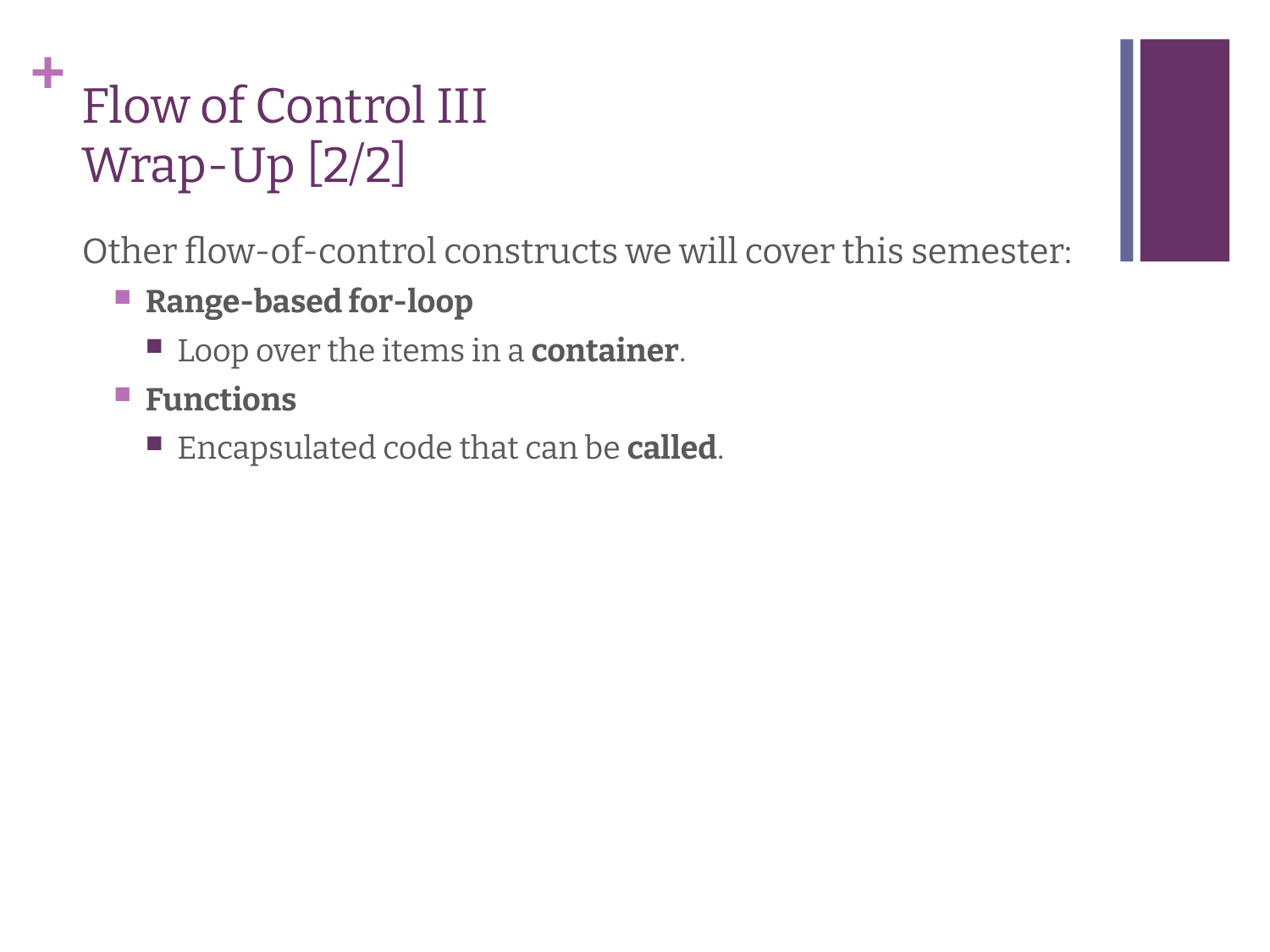

# Flow of Control III Wrap-Up [2/2]
Other flow-of-control constructs we will cover this semester:
Range-based for-loop
Loop over the items in a container.
Functions
Encapsulated code that can be called.